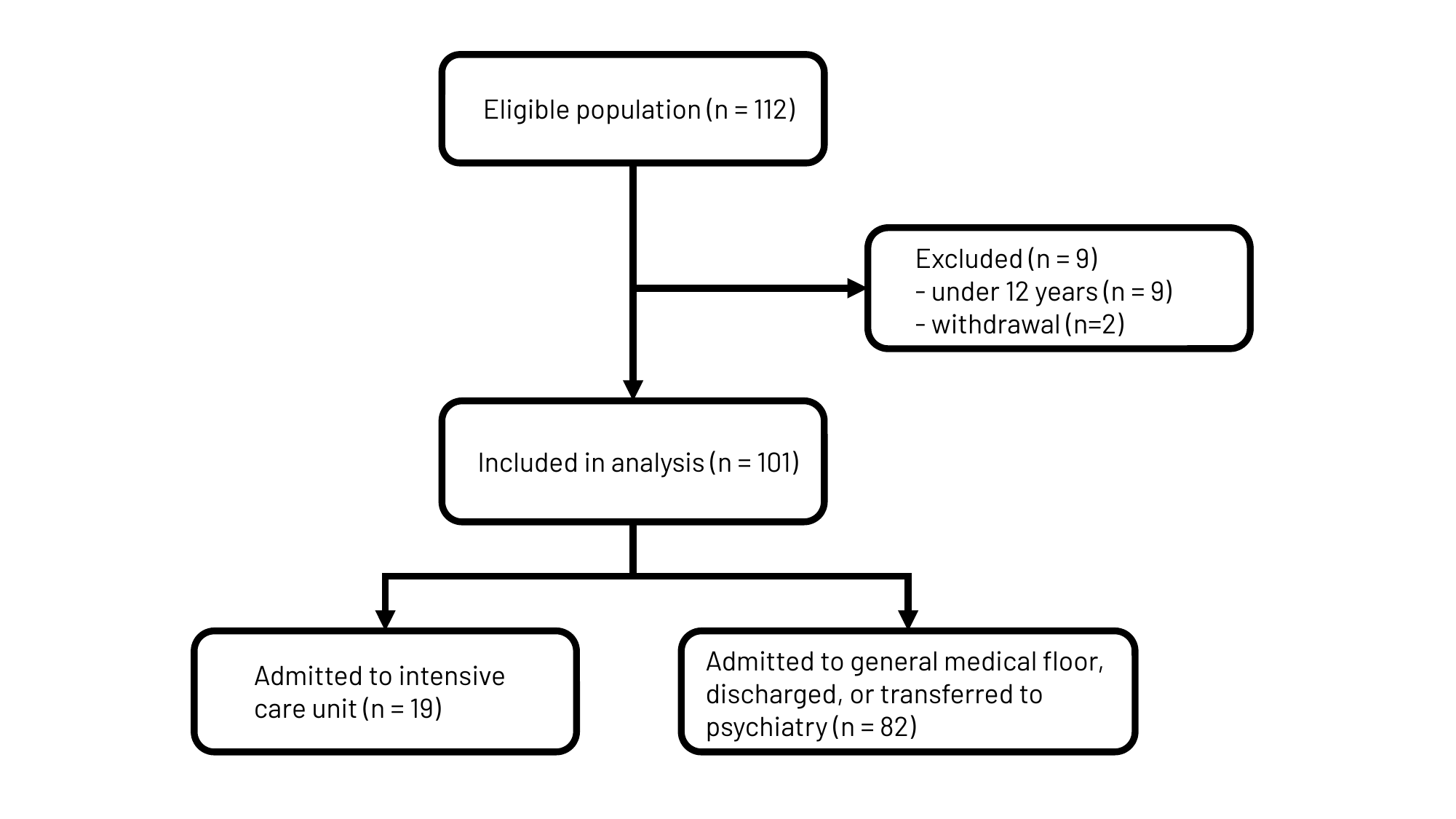

Eligible population (n = 112)

Excluded (n = 9)
- under 12 years (n = 9)
- withdrawal (n=2)

Included in analysis (n = 101)

Admitted to general medical floor,
discharged, or transferred to
psychiatry (n = 82)
Admitted to intensive
care unit (n = 19)